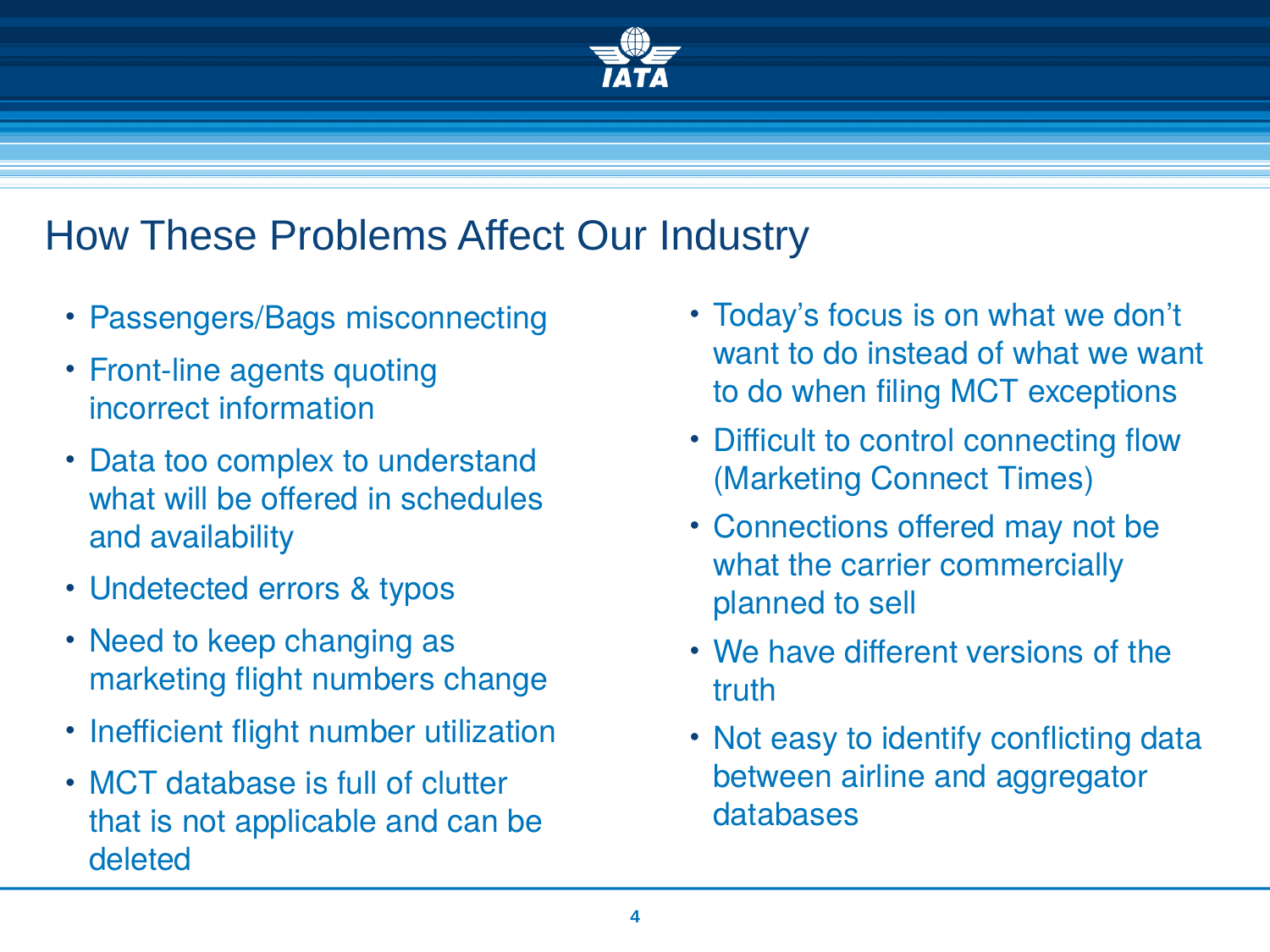

# How These Problems Affect Our Industry
Today’s focus is on what we don’t want to do instead of what we want to do when filing MCT exceptions
Difficult to control connecting flow (Marketing Connect Times)
Connections offered may not be what the carrier commercially planned to sell
We have different versions of the truth
Not easy to identify conflicting data between airline and aggregator databases
Passengers/Bags misconnecting
Front-line agents quoting incorrect information
Data too complex to understand what will be offered in schedules and availability
Undetected errors & typos
Need to keep changing as marketing flight numbers change
Inefficient flight number utilization
MCT database is full of clutter that is not applicable and can be deleted

4